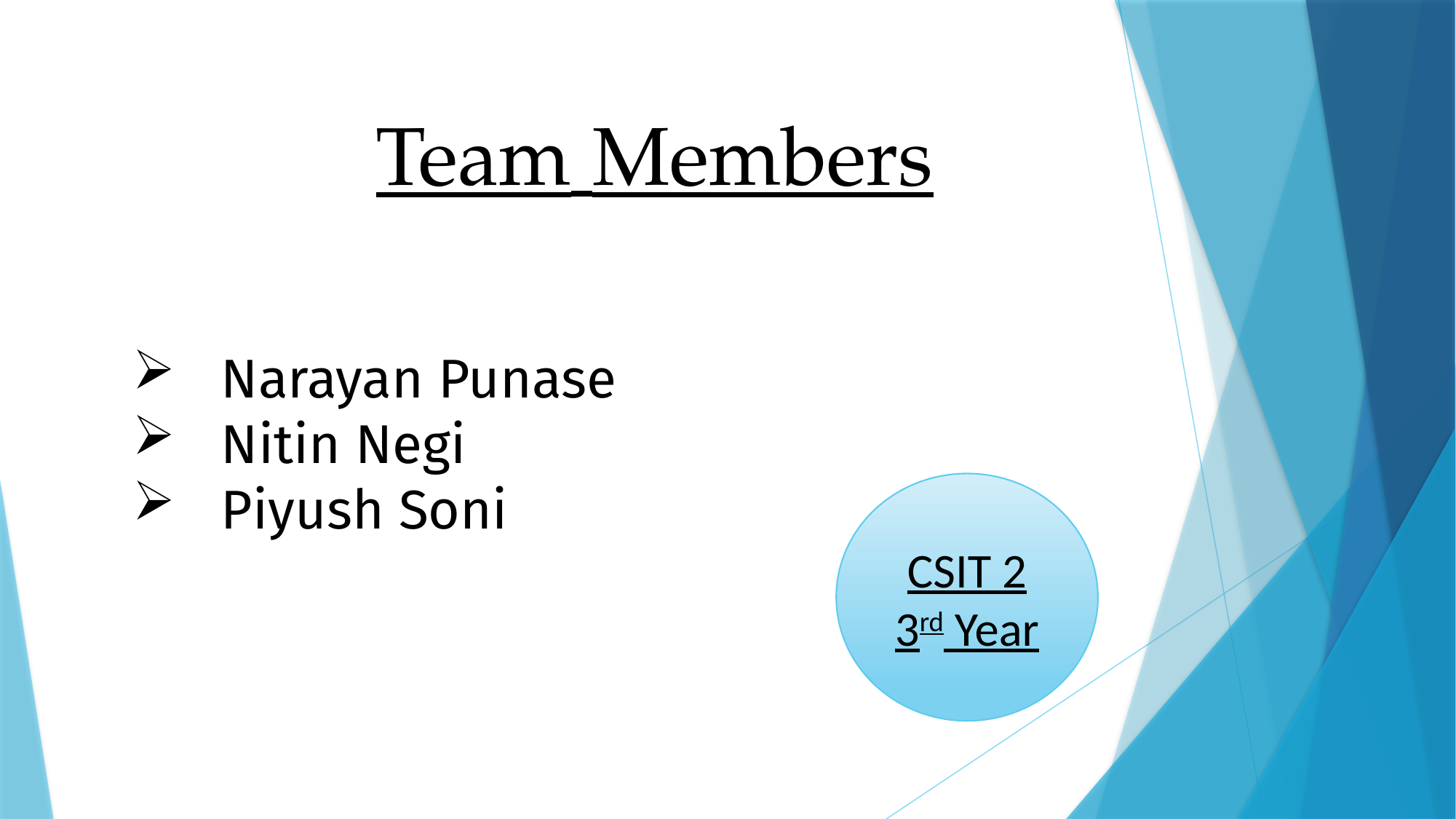

Team Members
Narayan Punase
Nitin Negi
Piyush Soni
CSIT 2
3rd Year